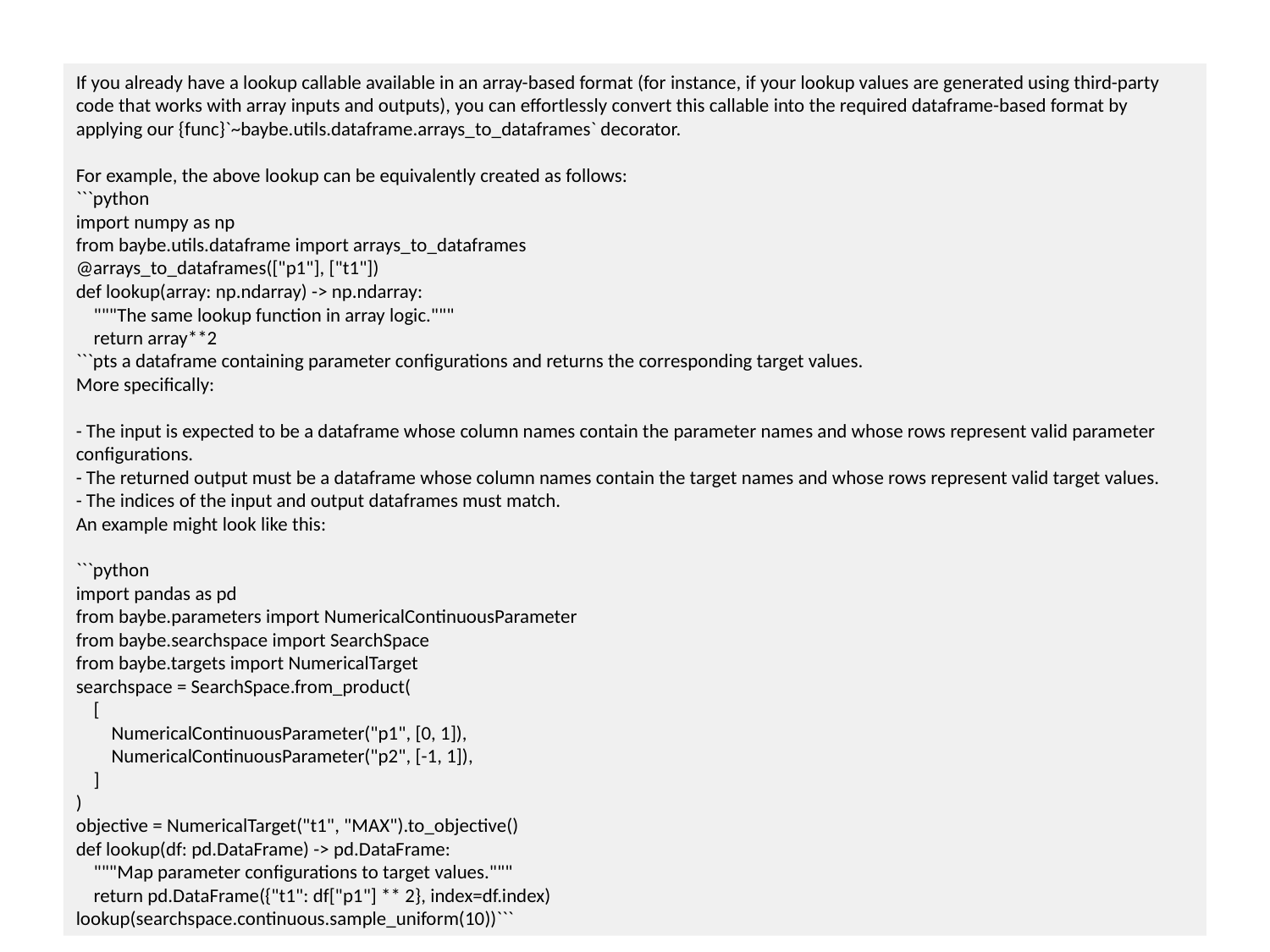

If you already have a lookup callable available in an array-based format (for instance, if your lookup values are generated using third-party code that works with array inputs and outputs), you can effortlessly convert this callable into the required dataframe-based format by applying our {func}`~baybe.utils.dataframe.arrays_to_dataframes` decorator.

For example, the above lookup can be equivalently created as follows:
```python
import numpy as np
from baybe.utils.dataframe import arrays_to_dataframes
@arrays_to_dataframes(["p1"], ["t1"])
def lookup(array: np.ndarray) -> np.ndarray:
    """The same lookup function in array logic."""
    return array**2
```pts a dataframe containing parameter configurations and returns the corresponding target values.
More specifically:

- The input is expected to be a dataframe whose column names contain the parameter names and whose rows represent valid parameter configurations.
- The returned output must be a dataframe whose column names contain the target names and whose rows represent valid target values.
- The indices of the input and output dataframes must match.
An example might look like this:

```python
import pandas as pd
from baybe.parameters import NumericalContinuousParameter
from baybe.searchspace import SearchSpace
from baybe.targets import NumericalTarget
searchspace = SearchSpace.from_product(
    [
        NumericalContinuousParameter("p1", [0, 1]),
        NumericalContinuousParameter("p2", [-1, 1]),
    ]
)
objective = NumericalTarget("t1", "MAX").to_objective()
def lookup(df: pd.DataFrame) -> pd.DataFrame:
    """Map parameter configurations to target values."""
    return pd.DataFrame({"t1": df["p1"] ** 2}, index=df.index)
lookup(searchspace.continuous.sample_uniform(10))```